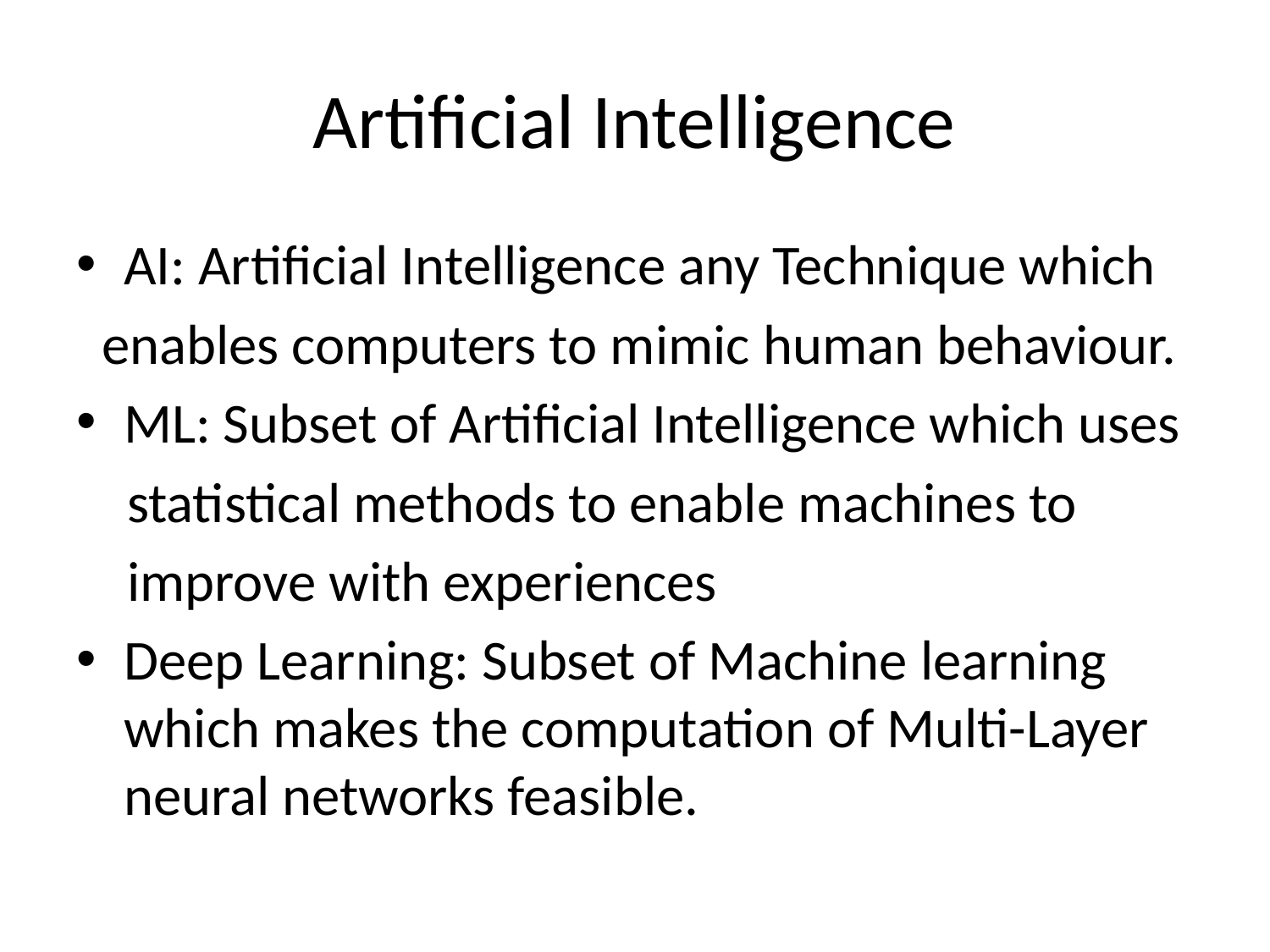

# Artificial Intelligence
AI: Artificial Intelligence any Technique which
  enables computers to mimic human behaviour.
ML: Subset of Artificial Intelligence which uses
    statistical methods to enable machines to
    improve with experiences
Deep Learning: Subset of Machine learning which makes the computation of Multi-Layer neural networks feasible.